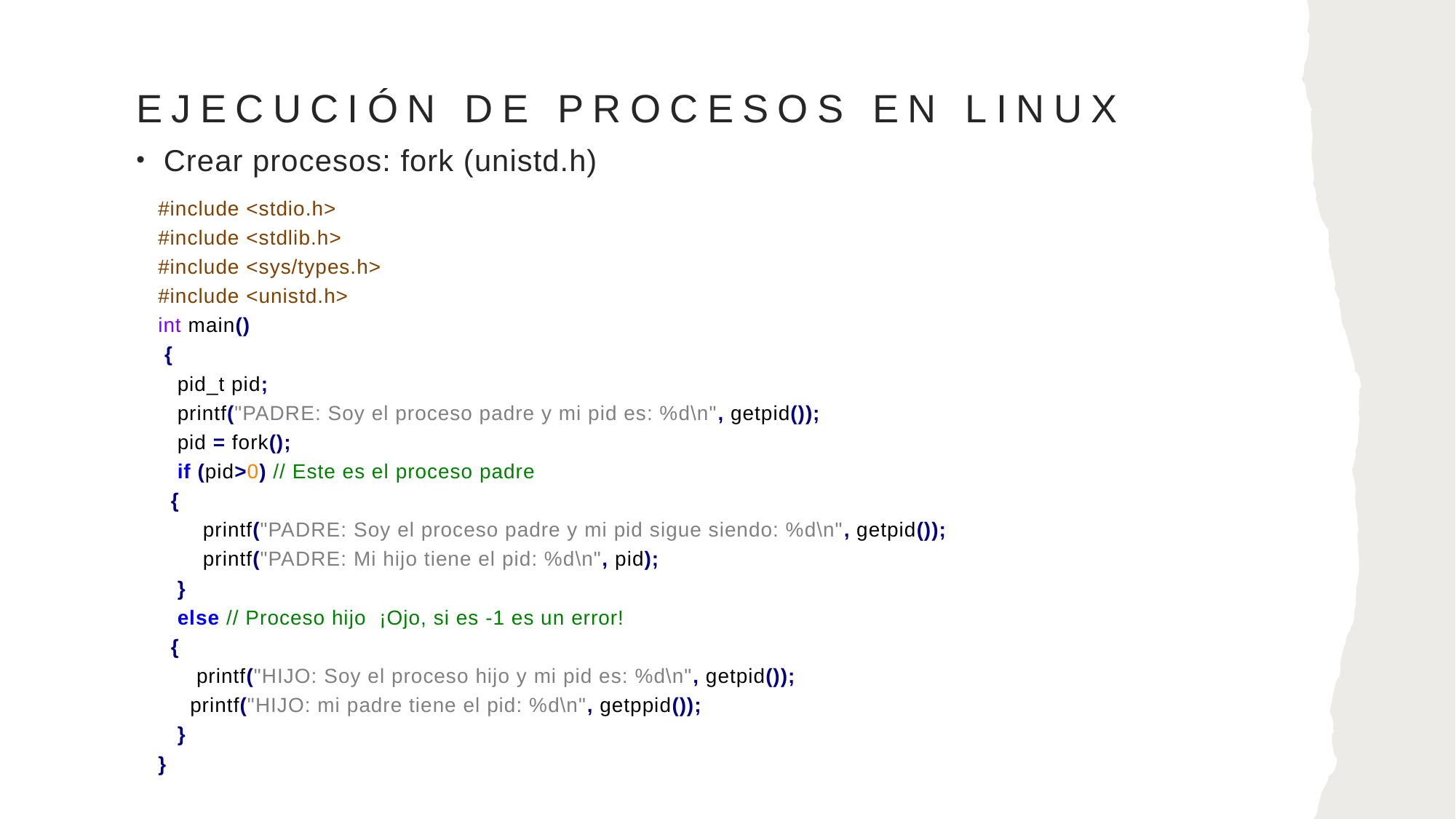

# Ejecución de procesos en linux
Crear procesos: fork (unistd.h)

#include <stdio.h>
#include <stdlib.h>
#include <sys/types.h>
#include <unistd.h>
int main()
 {
   pid_t pid;
   printf("PADRE: Soy el proceso padre y mi pid es: %d\n", getpid());
   pid = fork();
   if (pid>0) // Este es el proceso padre
  {
       printf("PADRE: Soy el proceso padre y mi pid sigue siendo: %d\n", getpid());
       printf("PADRE: Mi hijo tiene el pid: %d\n", pid);
   }
   else // Proceso hijo  ¡Ojo, si es -1 es un error!
  {
      printf("HIJO: Soy el proceso hijo y mi pid es: %d\n", getpid());
     printf("HIJO: mi padre tiene el pid: %d\n", getppid());
   }
}